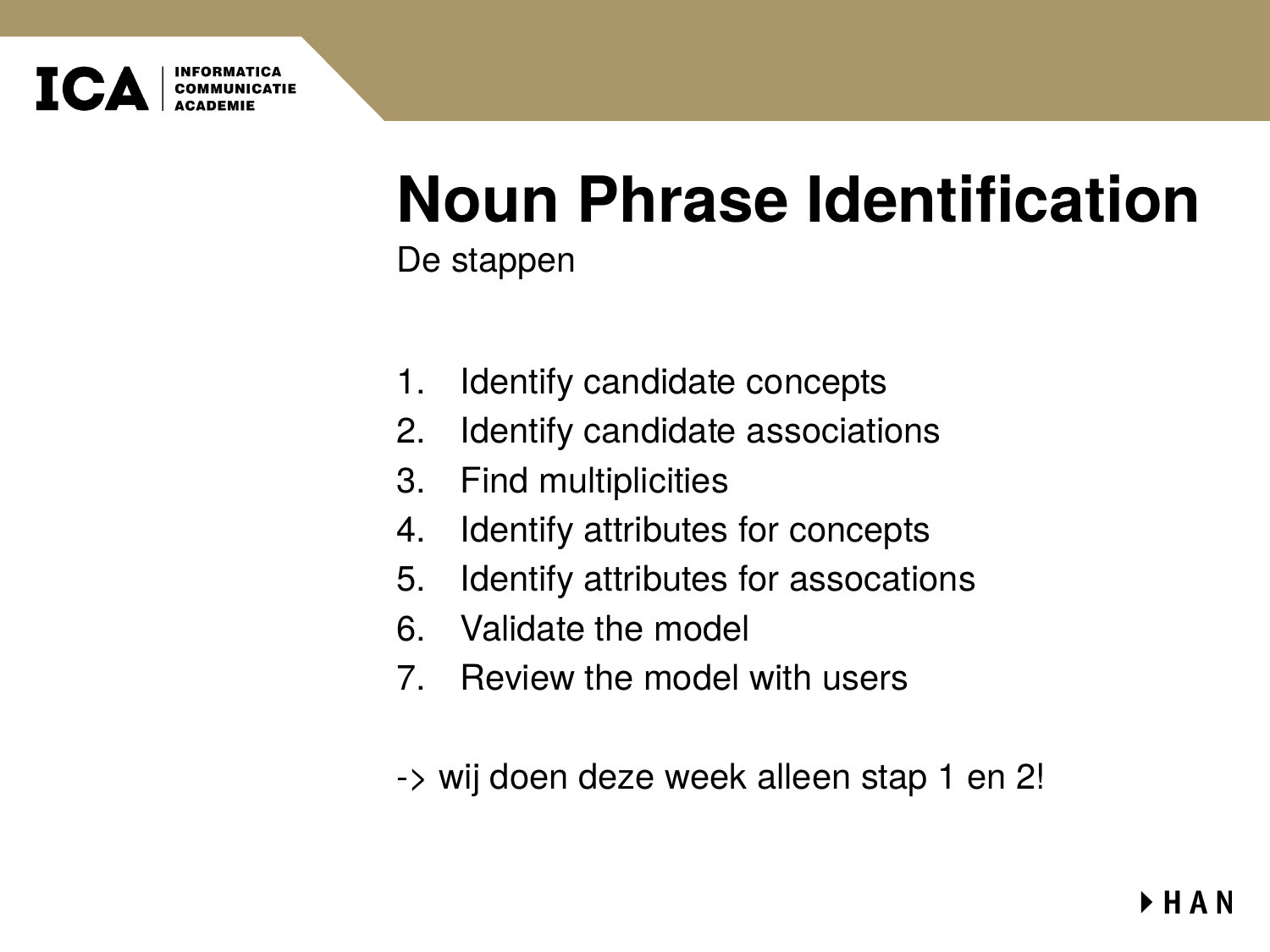

# Noun Phrase Identification
De stappen

Identify candidate concepts
Identify candidate associations
Find multiplicities
Identify attributes for concepts
Identify attributes for assocations
Validate the model
Review the model with users

-> wij doen deze week alleen stap 1 en 2!